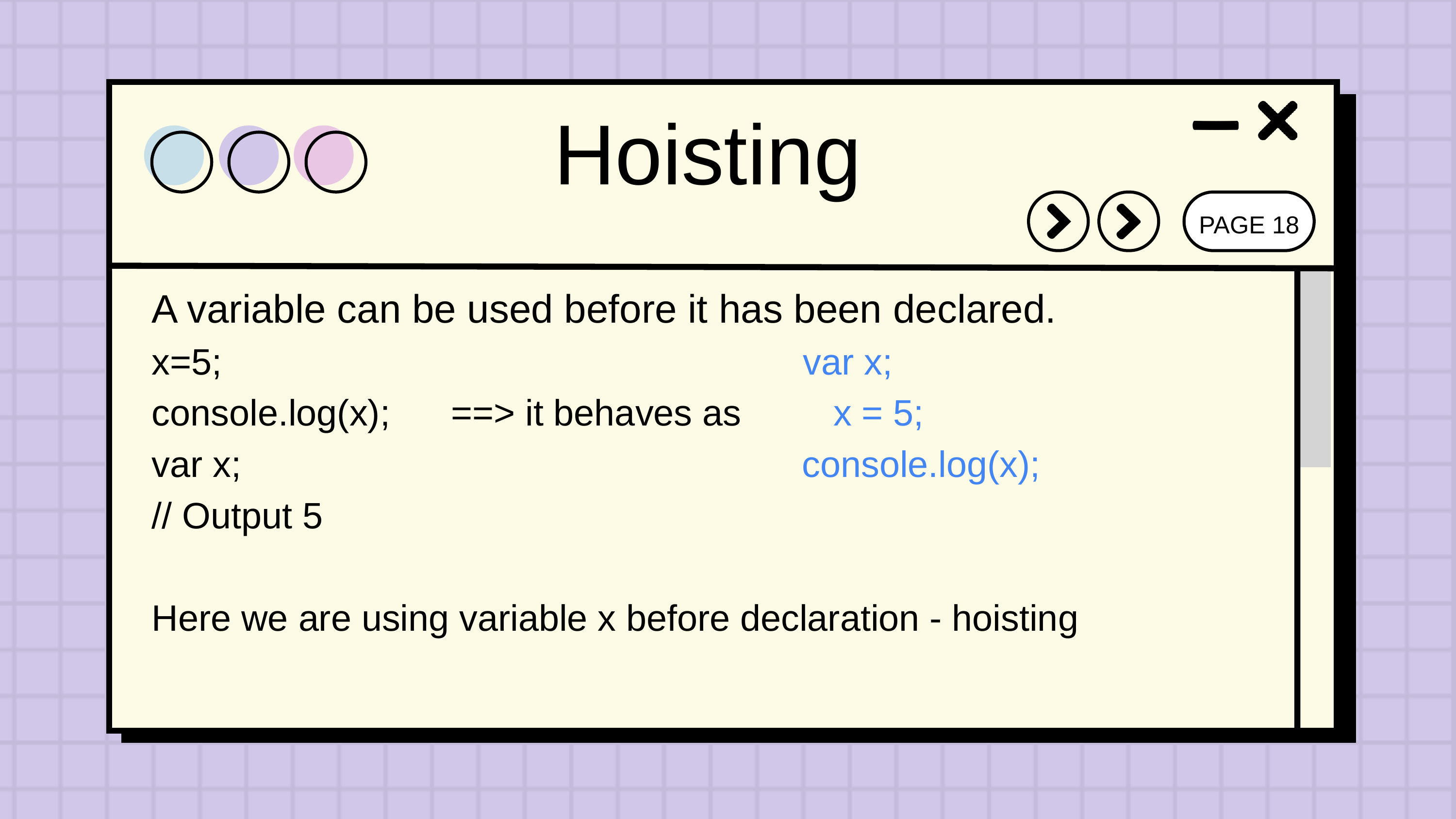

Hoisting

PAGE 18

A variable can be used before it has been declared.
x=5;                                                         var x;
console.log(x);      ==> it behaves as         x = 5;
var x;                                                       console.log(x);
// Output 5

Here we are using variable x before declaration - hoisting